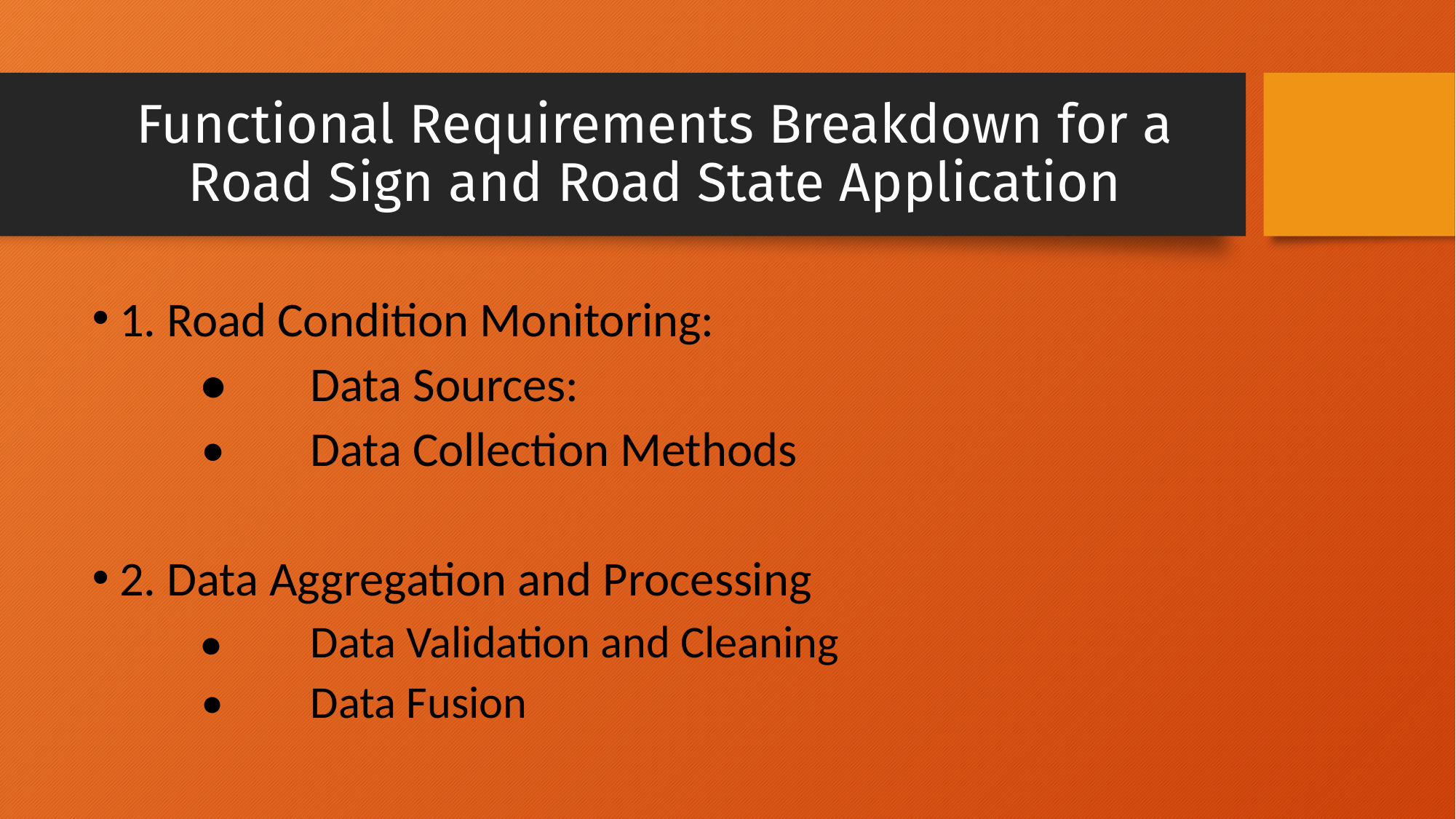

# Functional Requirements Breakdown for a Road Sign and Road State Application
1. Road Condition Monitoring:
	•	Data Sources:
	•	Data Collection Methods

2. Data Aggregation and Processing
•	Data Validation and Cleaning
•	Data Fusion